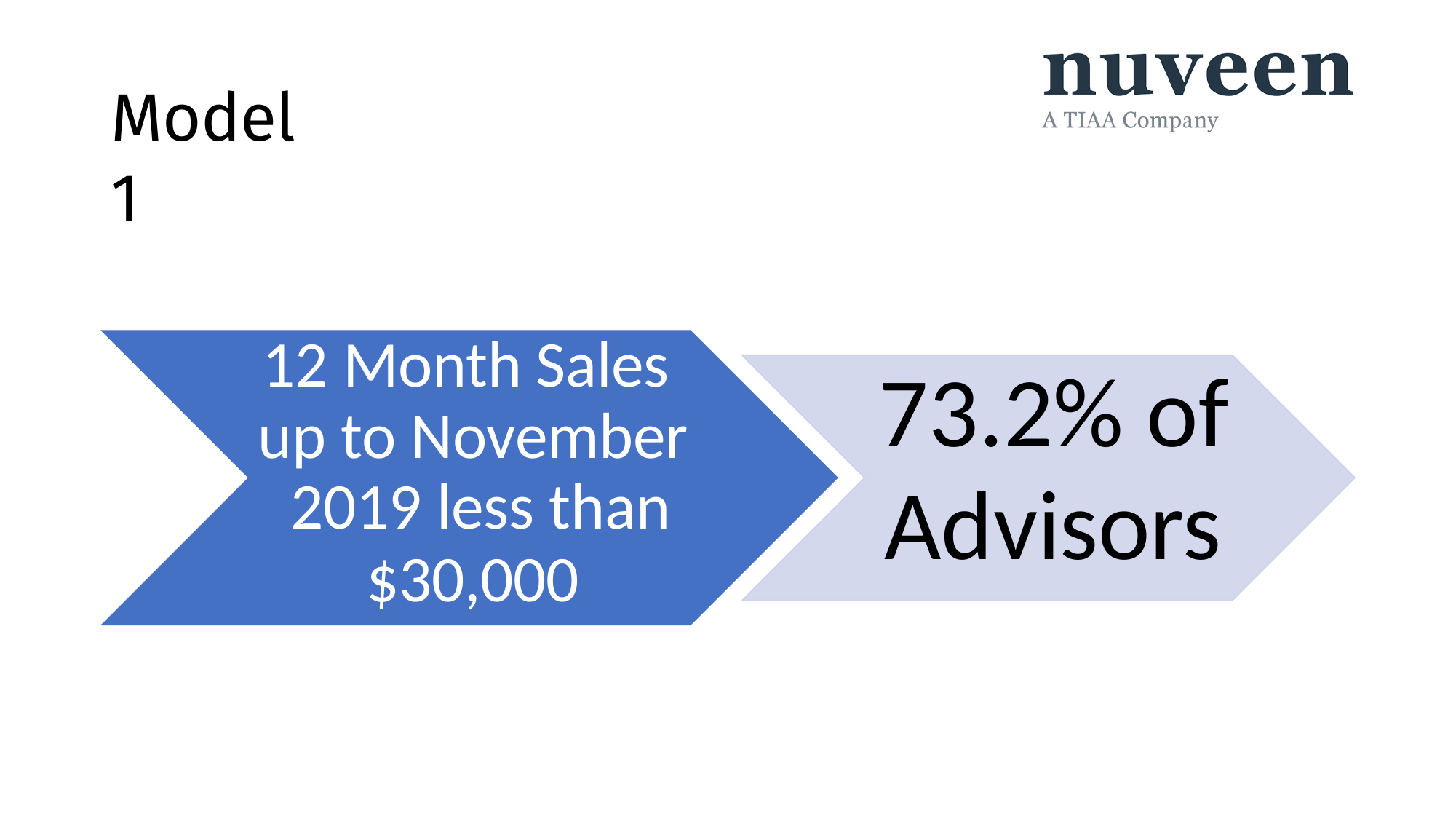

Model 1
12 Month Sales  up to November  2019 less than
$30,000

73.2% of
Advisors